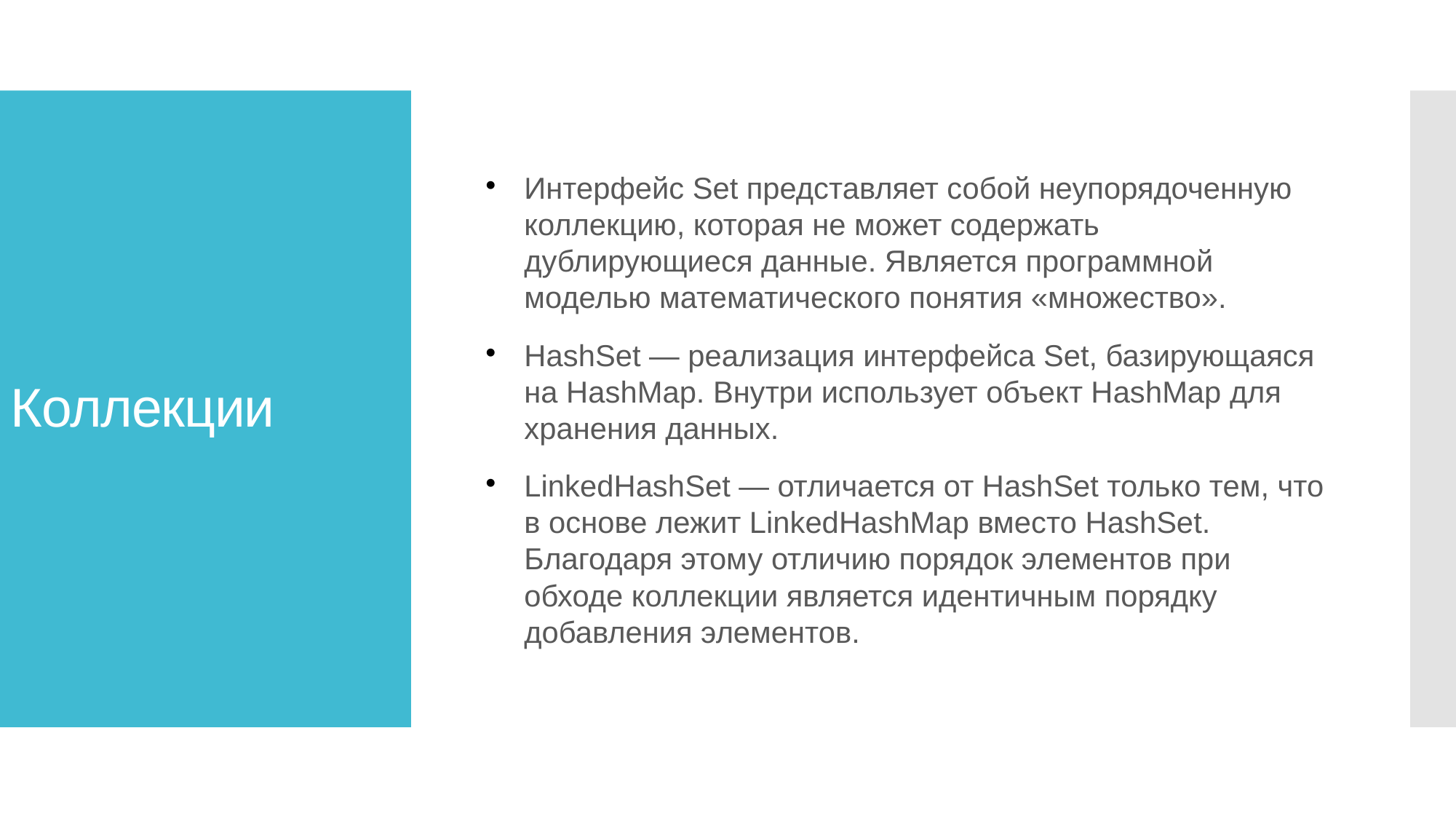

Интерфейс Set представляет собой неупорядоченную коллекцию, которая не может содержать дублирующиеся данные. Является программной моделью математического понятия «множество».
HashSet — реализация интерфейса Set, базирующаяся на HashMap. Внутри использует объект HashMap для хранения данных.
LinkedHashSet — отличается от HashSet только тем, что в основе лежит LinkedHashMap вместо HashSet. Благодаря этому отличию порядок элементов при обходе коллекции является идентичным порядку добавления элементов.

Коллекции